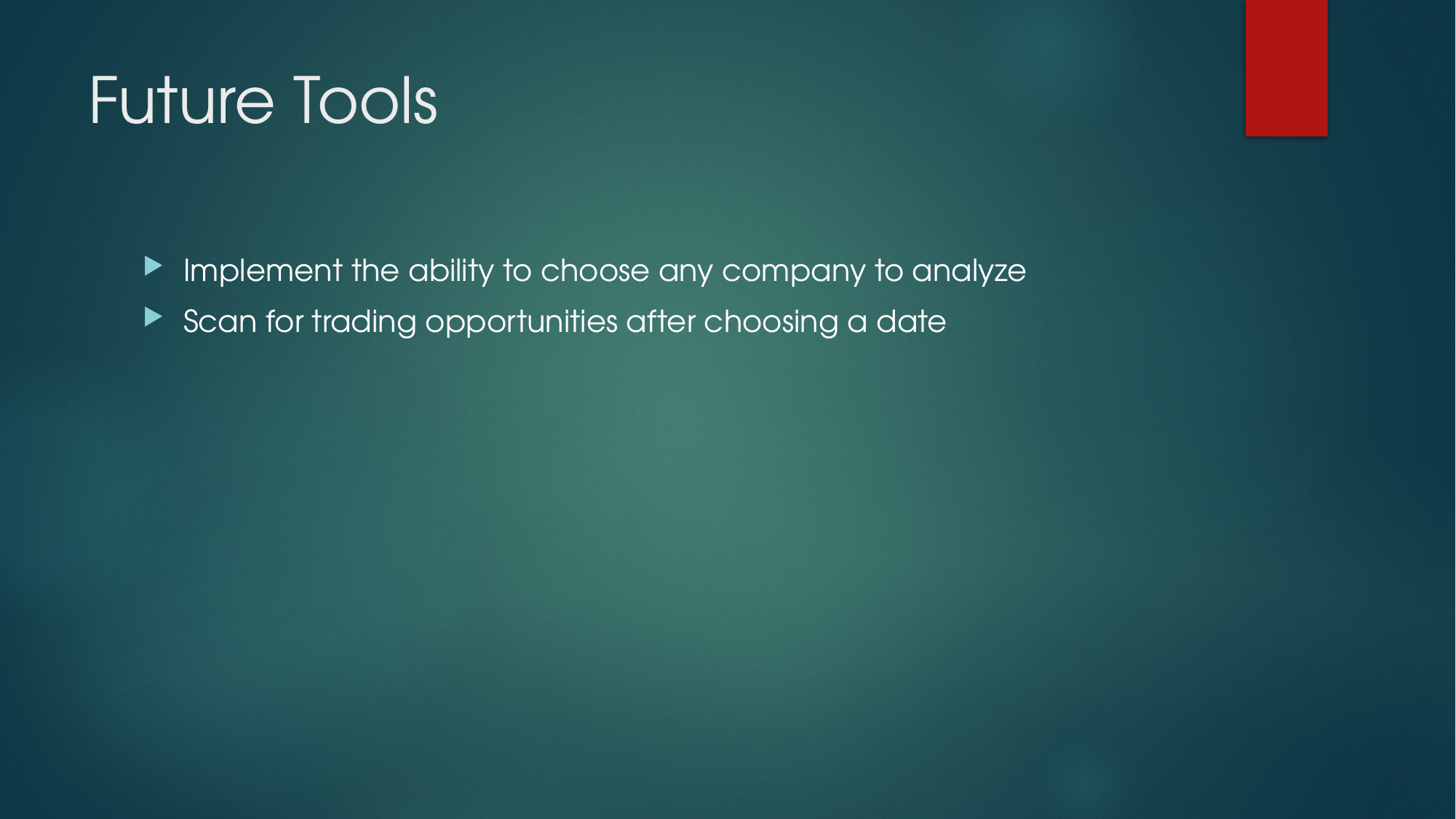

# Future Tools
Implement the ability to choose any company to analyze
Scan for trading opportunities after choosing a date